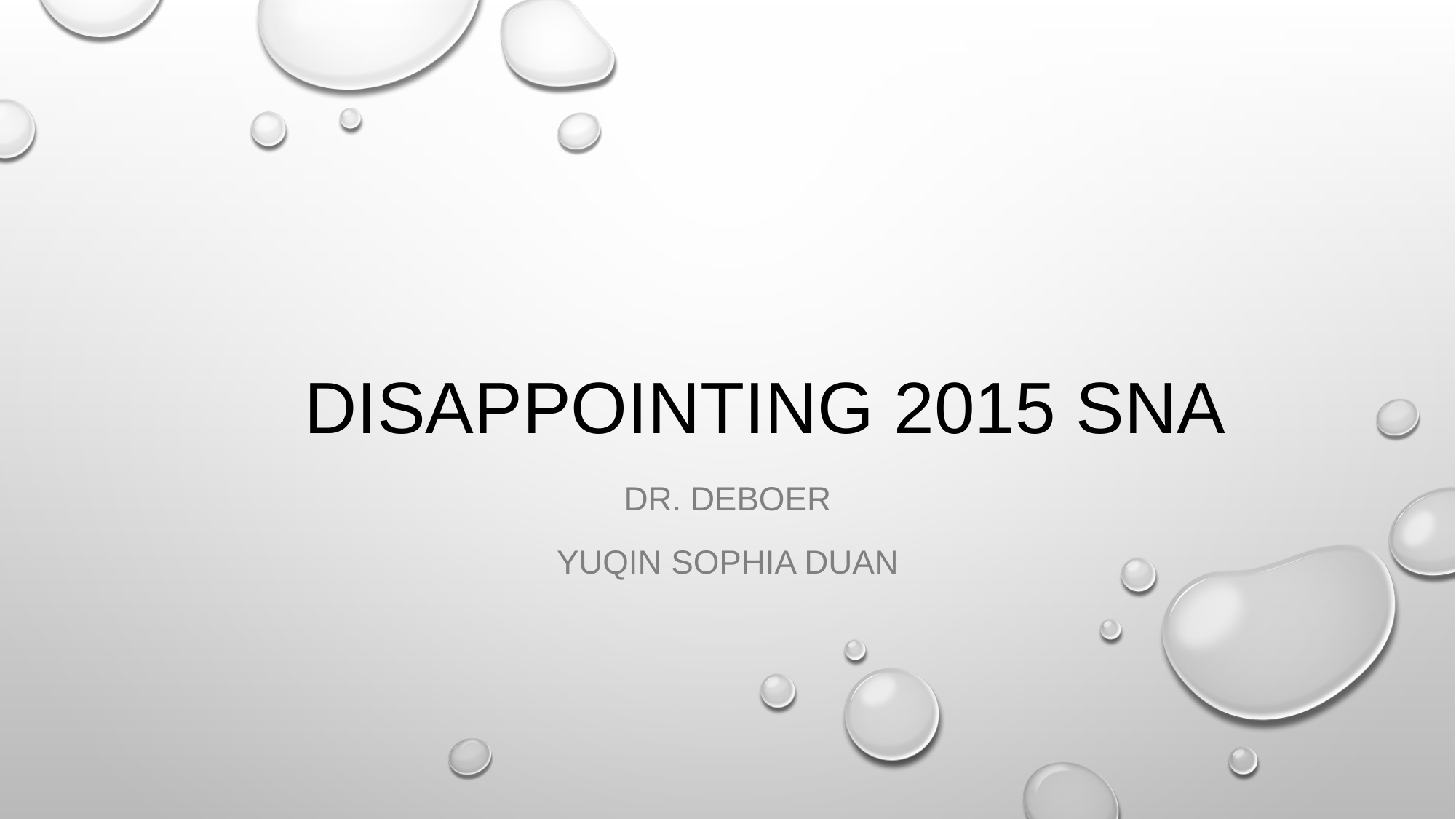

# Disappointing 2015 SNA
Dr. Deboer
Yuqin Sophia Duan